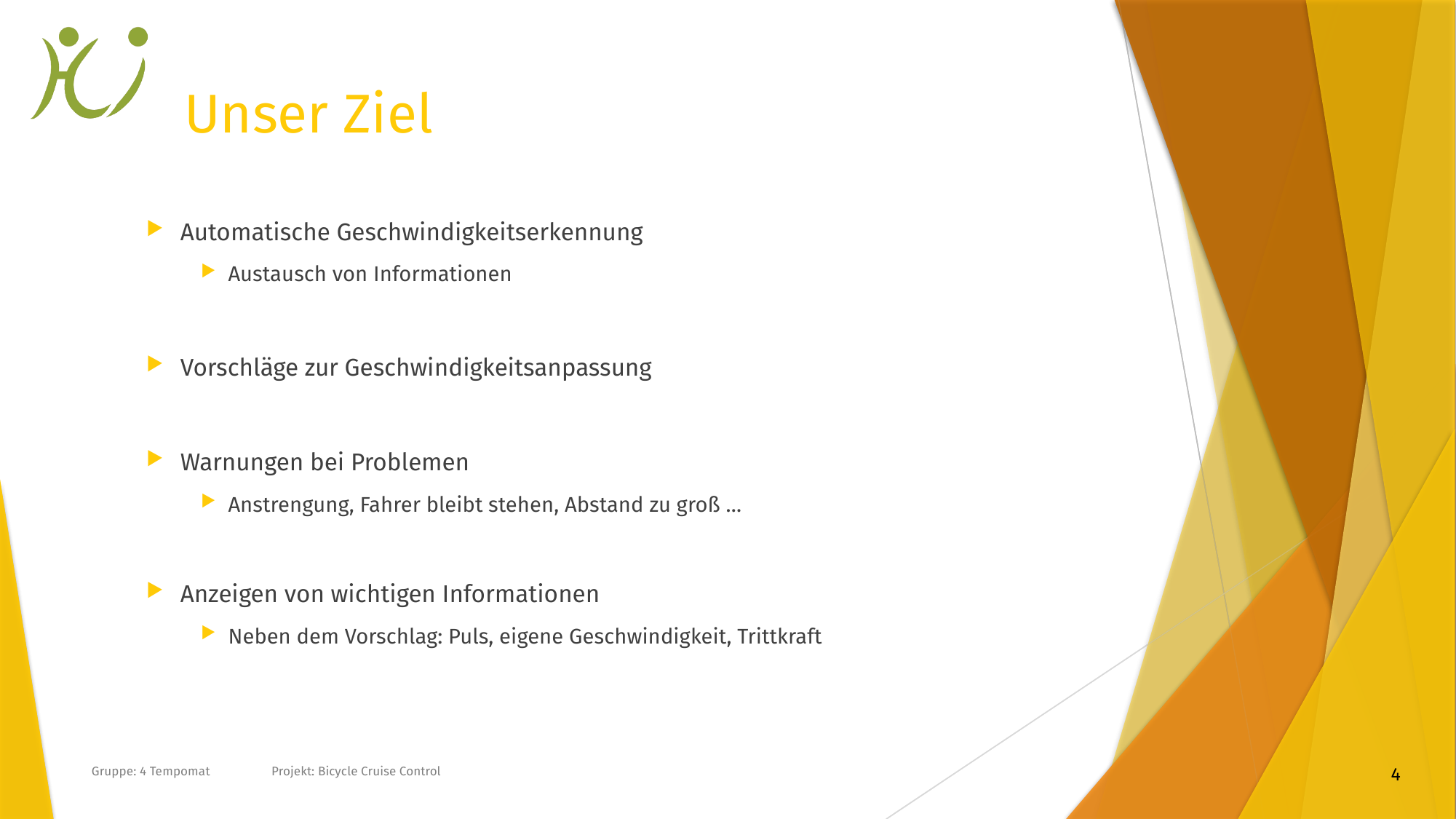

# Unser Ziel

Automatische Geschwindigkeitserkennung
Austausch von Informationen

Vorschläge zur Geschwindigkeitsanpassung

Warnungen bei Problemen
Anstrengung, Fahrer bleibt stehen, Abstand zu groß …

Anzeigen von wichtigen Informationen
Neben dem Vorschlag: Puls, eigene Geschwindigkeit, Trittkraft